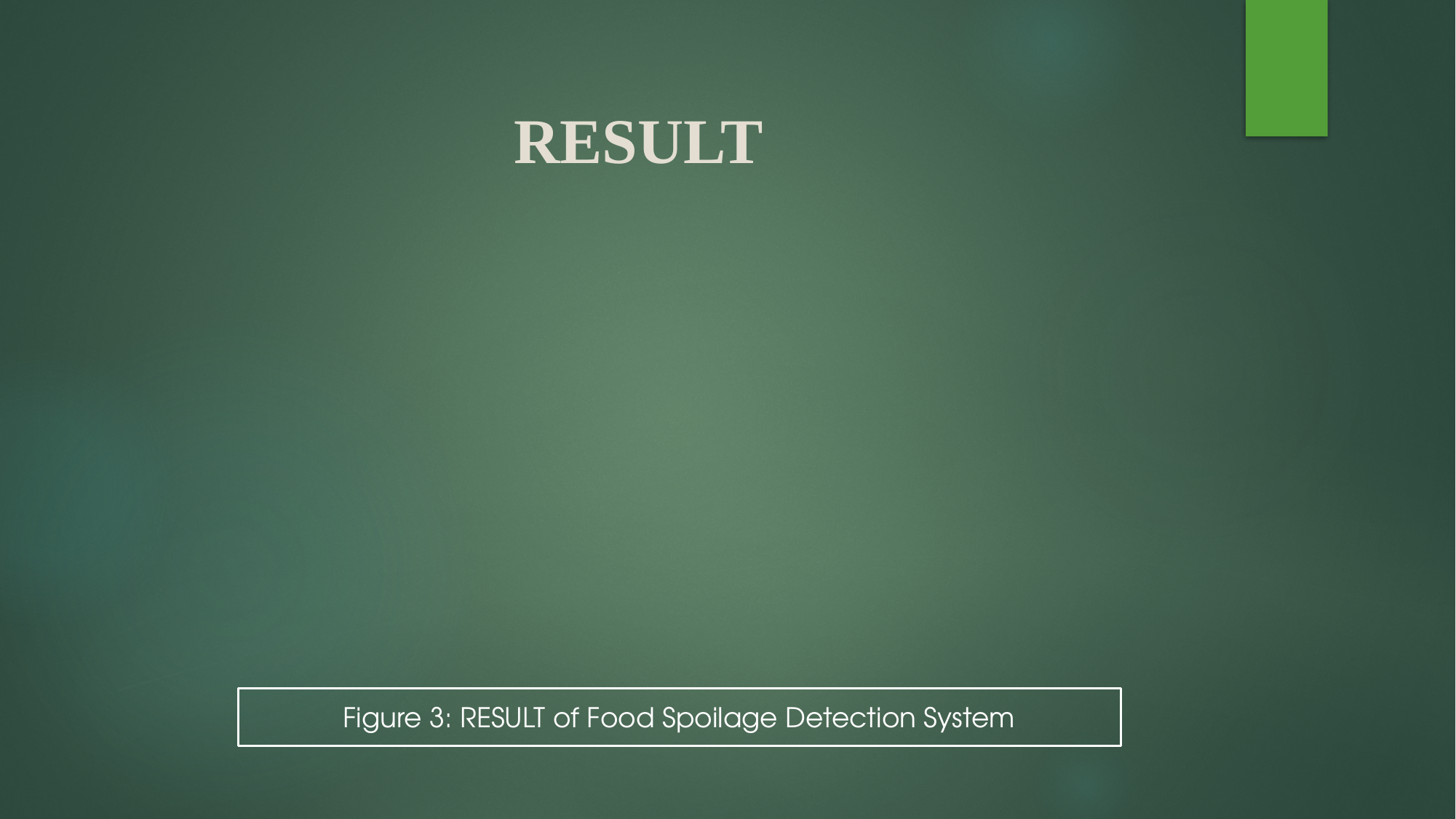

# RESULT

Figure 3: RESULT of Food Spoilage Detection System